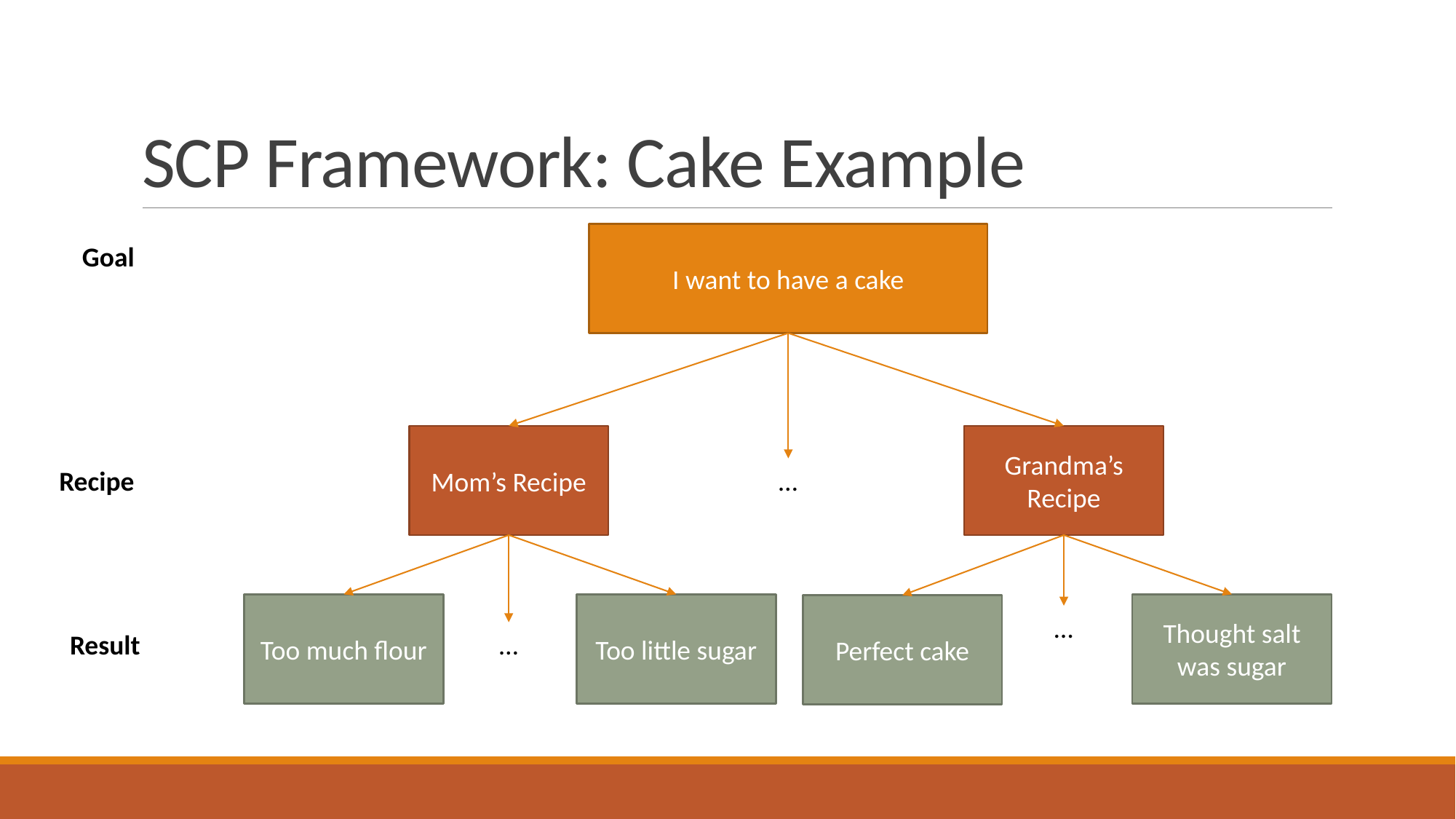

# SCP Framework: Cake Example
I want to have a cake
Goal
Mom’s Recipe
Grandma’s Recipe
…
Recipe
Too much flour
Too little sugar
Thought salt was sugar
Perfect cake
…
Result
…